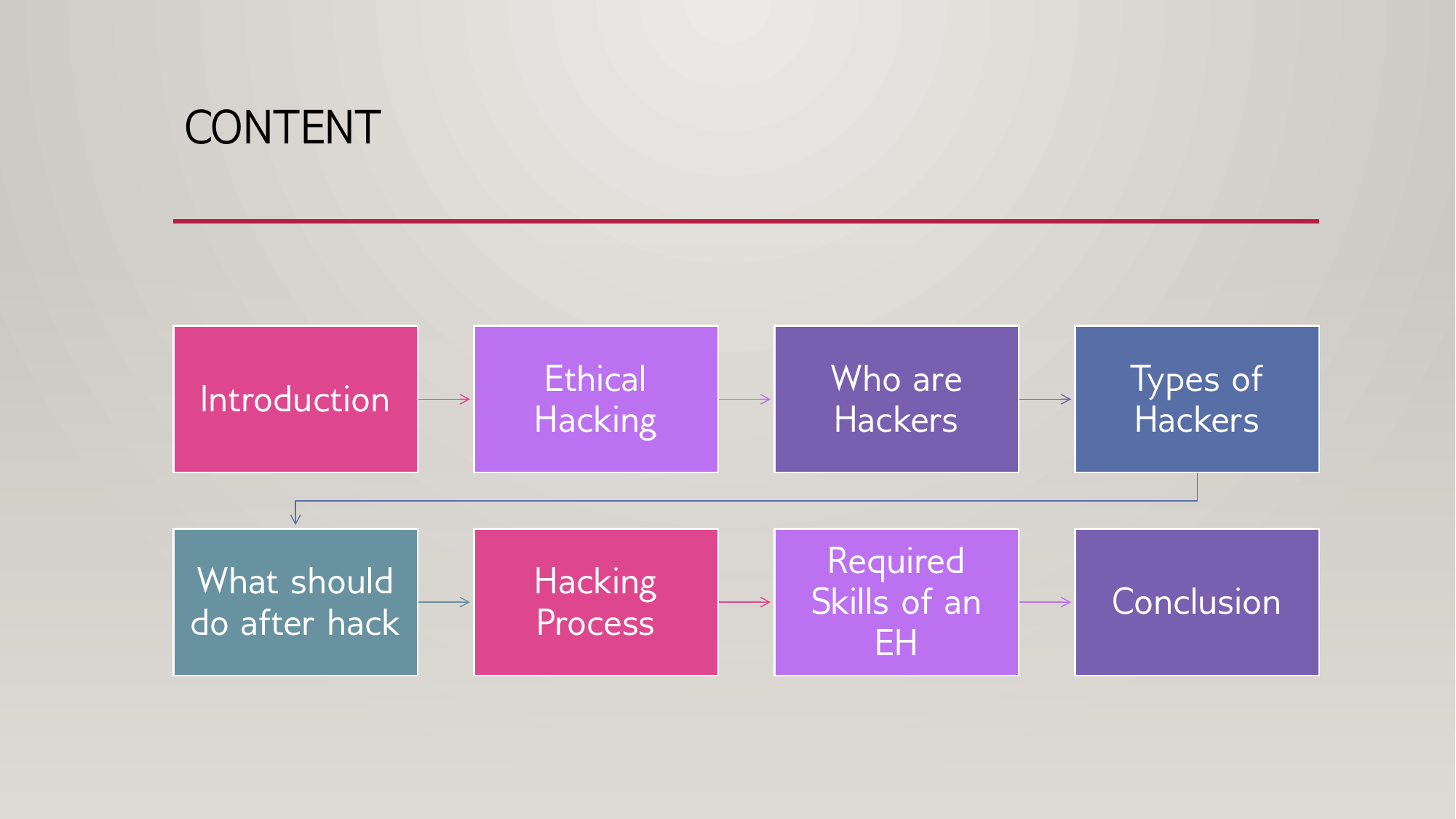

# Content

Introduction

Ethical Hacking

Who are Hackers

Types of Hackers

What should do after hack

Hacking Process

Required Skills of an EH
Conclusion